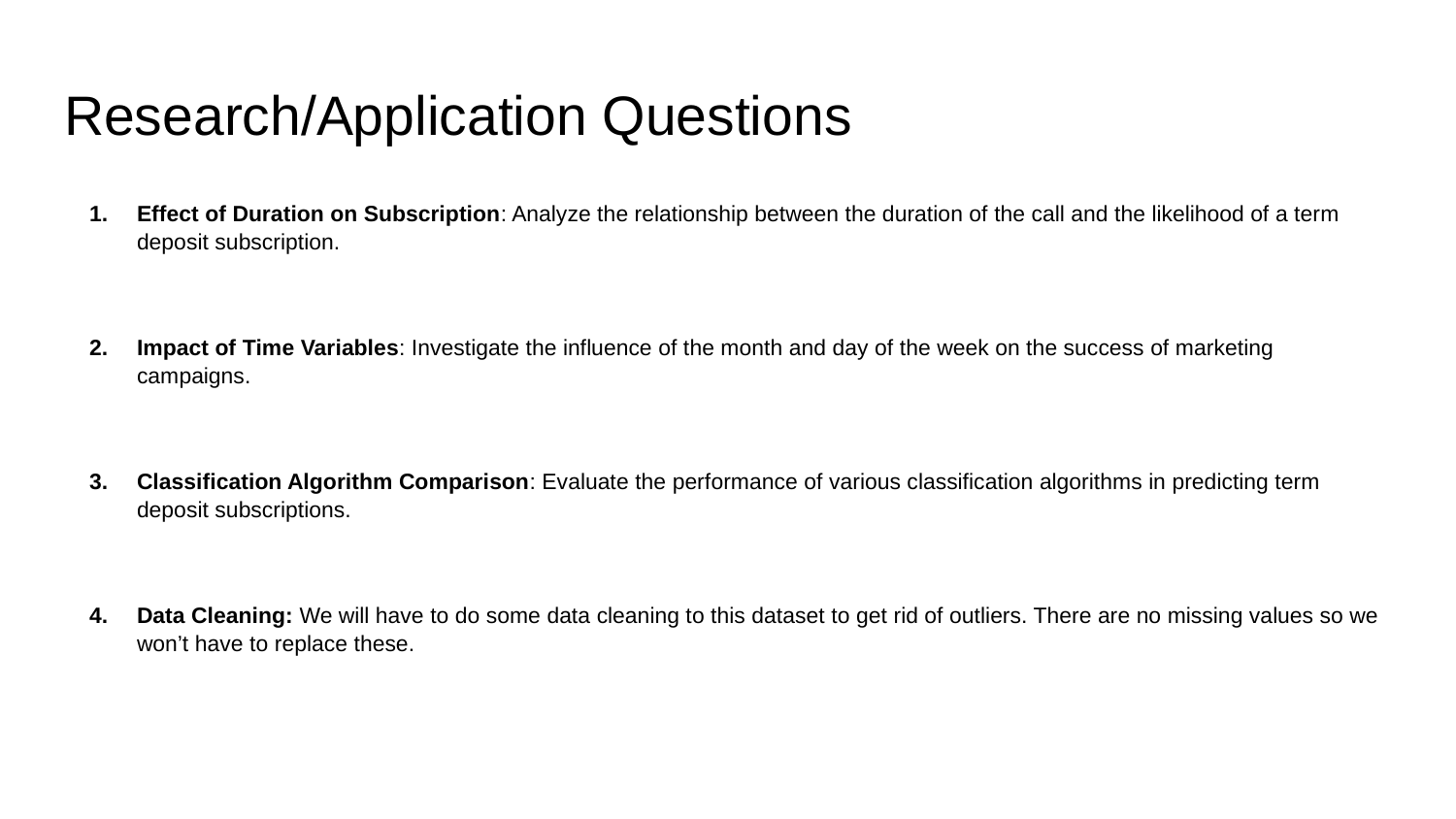

# Research/Application Questions
Effect of Duration on Subscription: Analyze the relationship between the duration of the call and the likelihood of a term deposit subscription.

Impact of Time Variables: Investigate the influence of the month and day of the week on the success of marketing campaigns.

Classification Algorithm Comparison: Evaluate the performance of various classification algorithms in predicting term deposit subscriptions.

Data Cleaning: We will have to do some data cleaning to this dataset to get rid of outliers. There are no missing values so we won’t have to replace these.